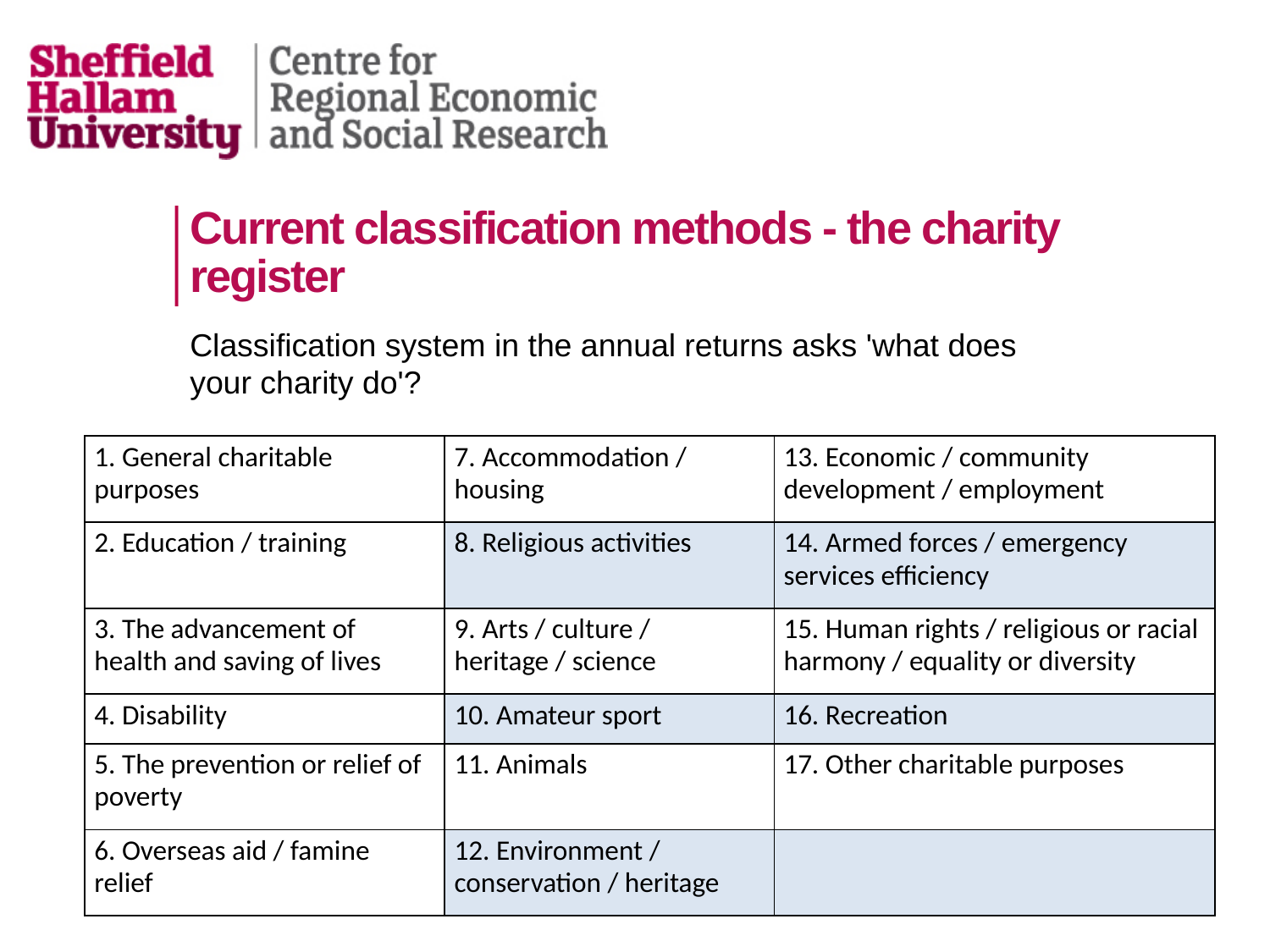

# Current classification methods - the charity register
Classification system in the annual returns asks 'what does your charity do'?

| 1. General charitable purposes | 7. Accommodation / housing | 13. Economic / community development / employment |
| --- | --- | --- |
| 2. Education / training | 8. Religious activities | 14. Armed forces / emergency services efficiency |
| 3. The advancement of health and saving of lives | 9. Arts / culture / heritage / science | 15. Human rights / religious or racial harmony / equality or diversity |
| 4. Disability | 10. Amateur sport | 16. Recreation |
| 5. The prevention or relief of poverty | 11. Animals | 17. Other charitable purposes |
| 6. Overseas aid / famine relief | 12. Environment / conservation / heritage |  |